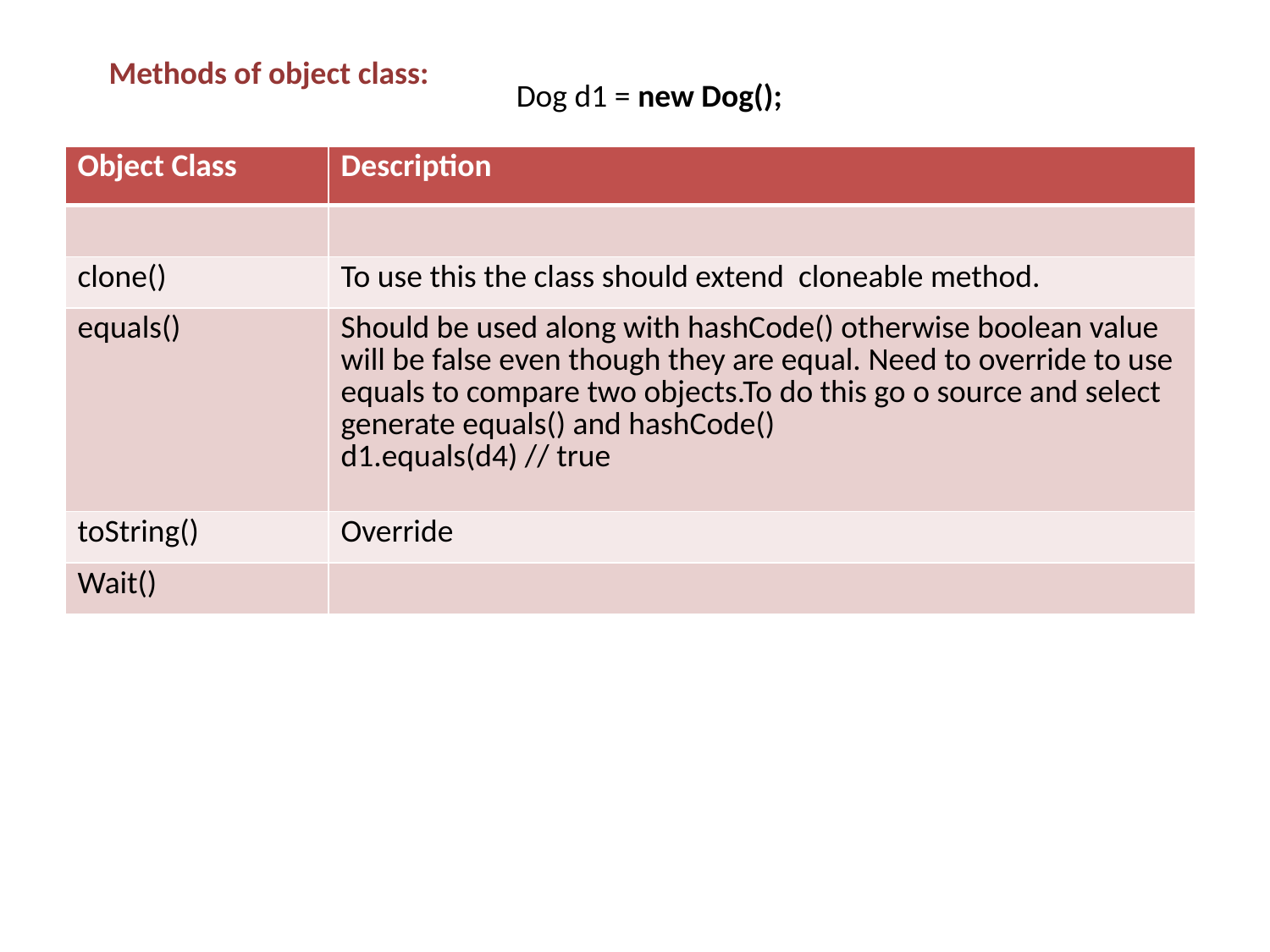

Methods of object class:
 Dog d1 = new Dog();
| Object Class | Description |
| --- | --- |
|  |  |
| clone() | To use this the class should extend cloneable method. |
| equals() | Should be used along with hashCode() otherwise boolean value will be false even though they are equal. Need to override to use equals to compare two objects.To do this go o source and select generate equals() and hashCode() d1.equals(d4) // true |
| toString() | Override |
| Wait() |  |